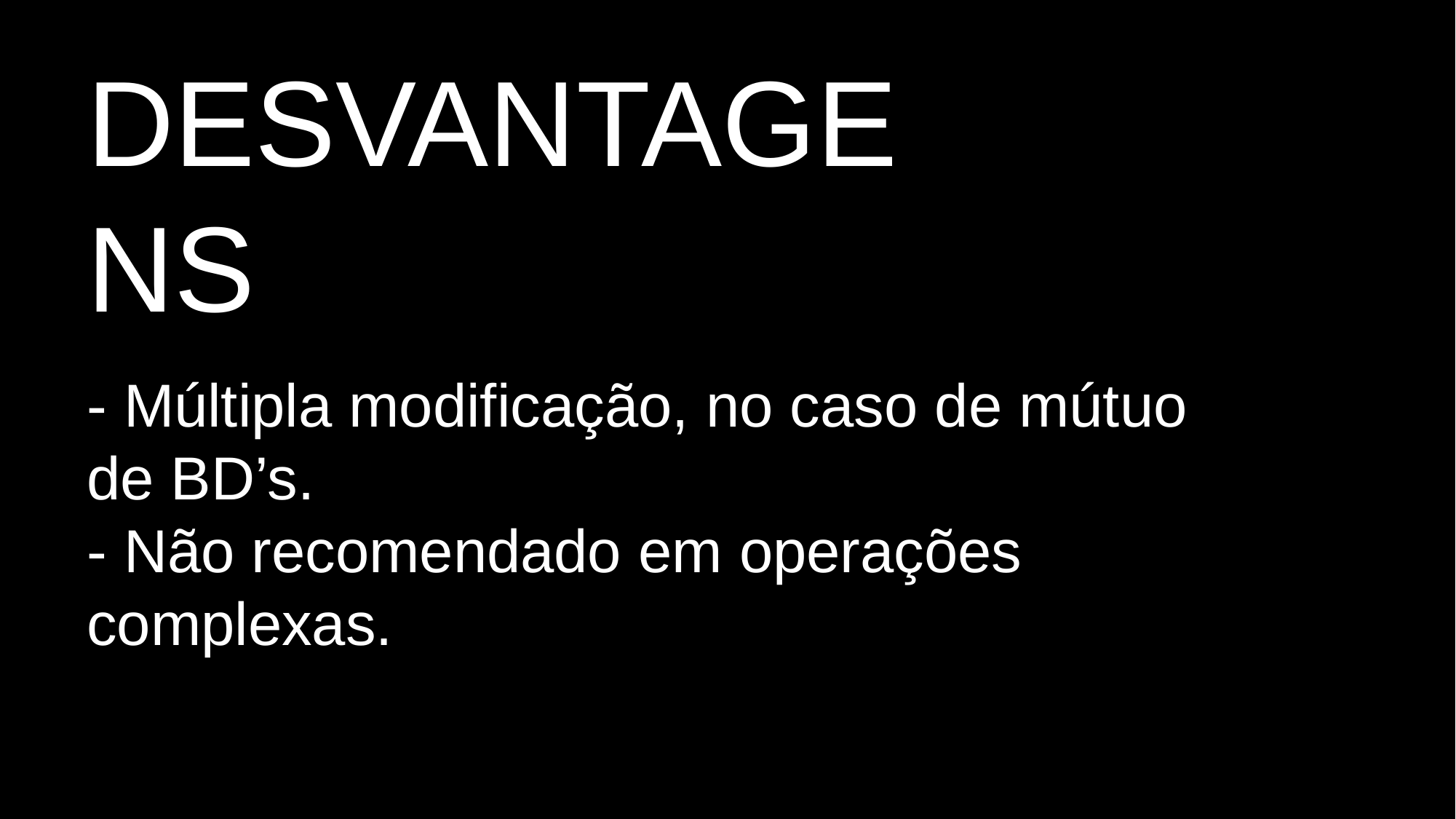

DESVANTAGENS
- Múltipla modificação, no caso de mútuo de BD’s.
- Não recomendado em operações complexas.